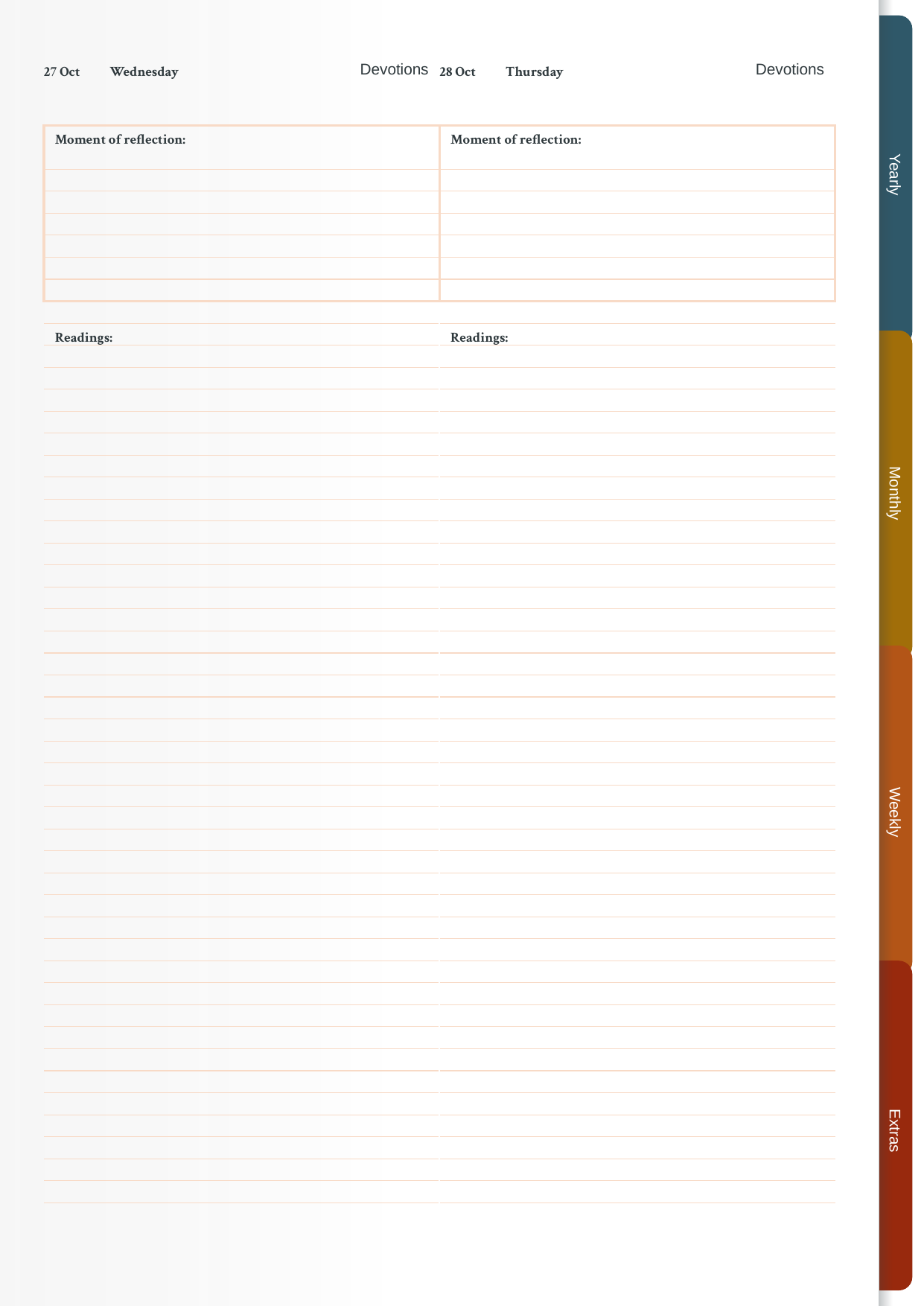

# 27October - 28October
Yearly
27 Oct
Wednesday
Devotions
28 Oct
Thursday
Devotions
Monthly
Weekly
Extras